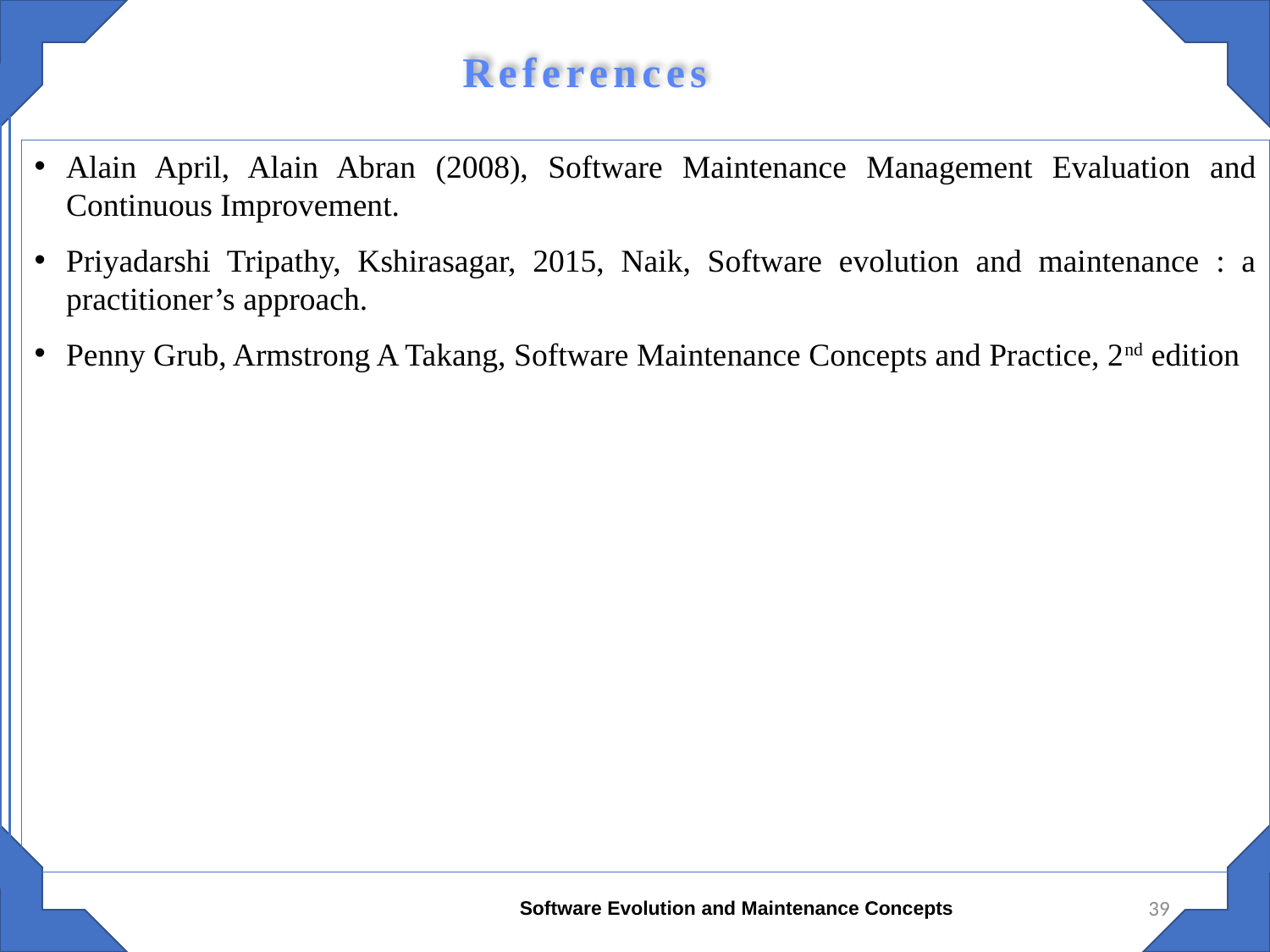

References
Alain April, Alain Abran (2008), Software Maintenance Management Evaluation and Continuous Improvement.
Priyadarshi Tripathy, Kshirasagar, 2015, Naik, Software evolution and maintenance : a practitioner’s approach.
Penny Grub, Armstrong A Takang, Software Maintenance Concepts and Practice, 2nd edition
39